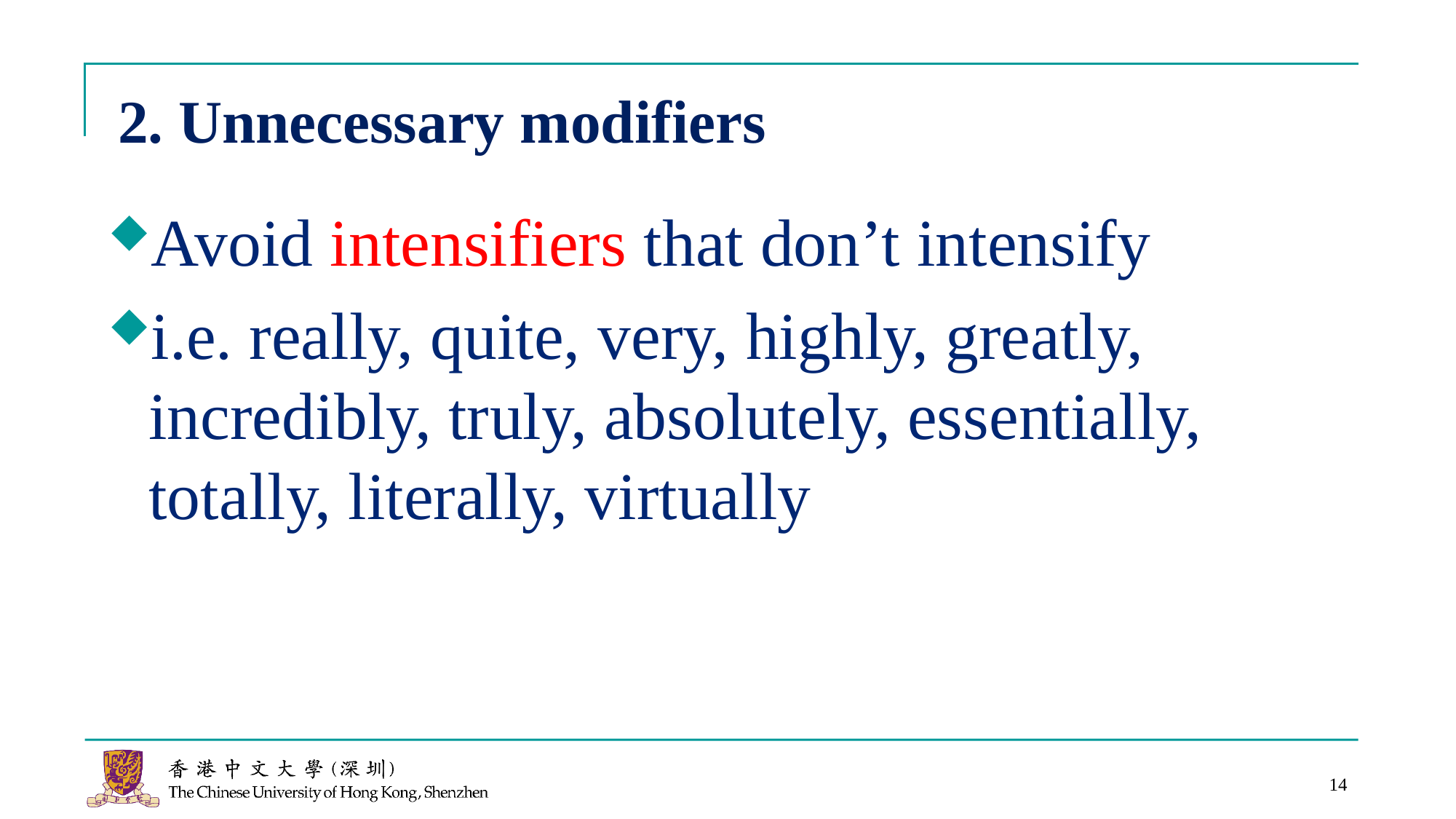

# 2. Unnecessary modifiers
Avoid intensifiers that don’t intensify
i.e. really, quite, very, highly, greatly, incredibly, truly, absolutely, essentially, totally, literally, virtually

14